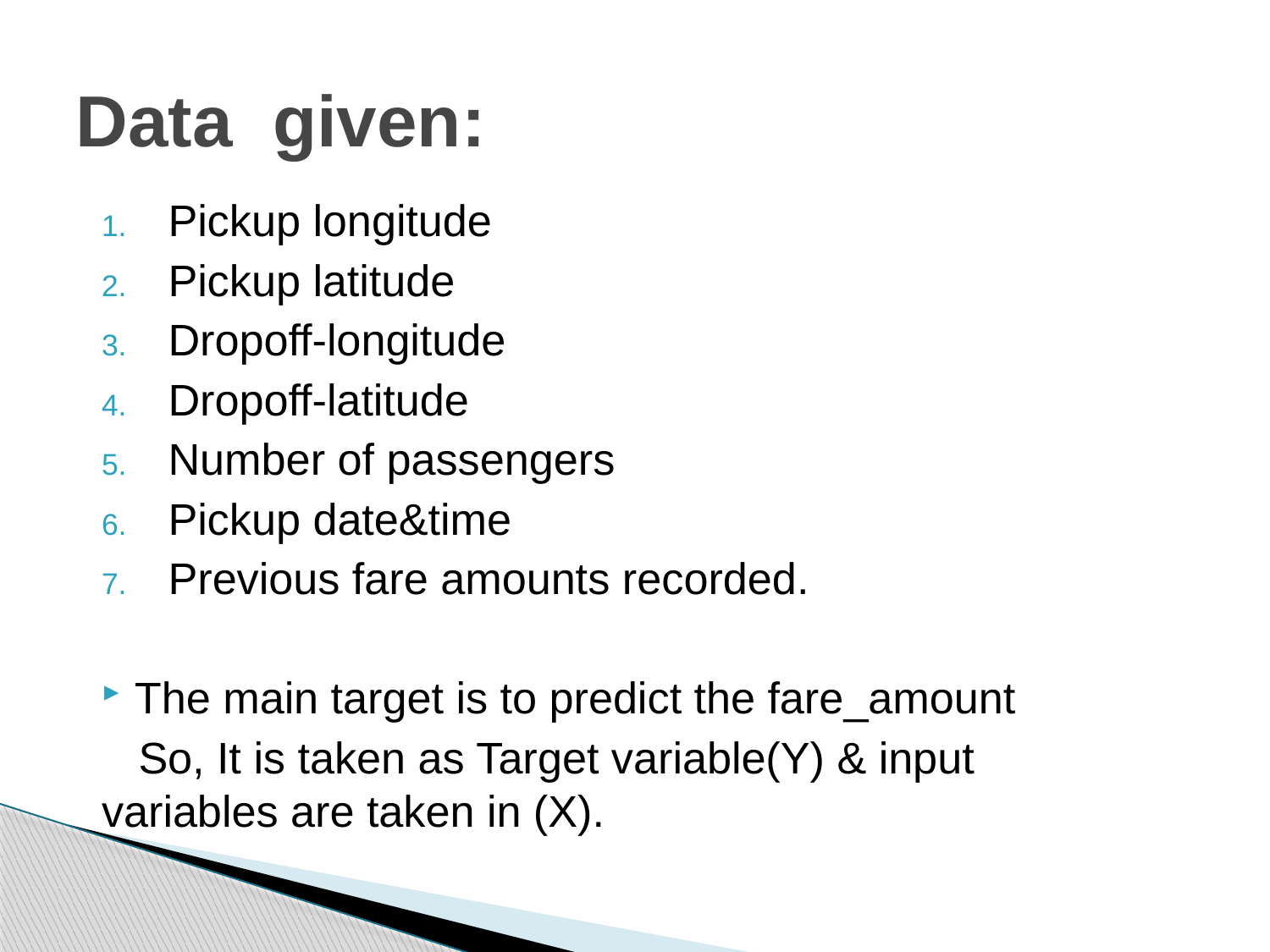

# Data  given:
Pickup longitude
Pickup latitude
Dropoff-longitude
Dropoff-latitude
Number of passengers
Pickup date&time
Previous fare amounts recorded.

The main target is to predict the fare_amount
   So, It is taken as Target variable(Y) & input                variables are taken in (X).